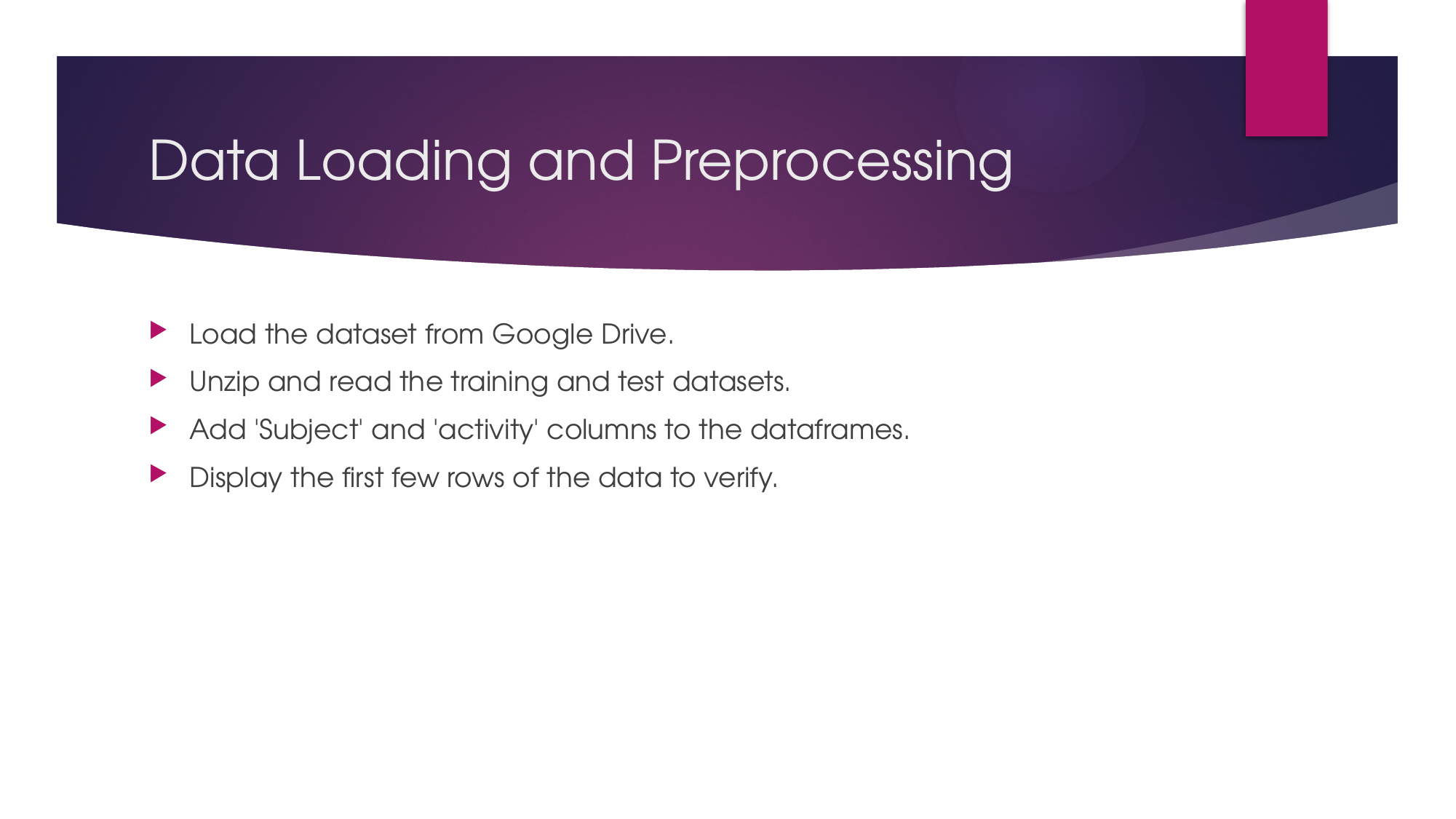

# Data Loading and Preprocessing
Load the dataset from Google Drive.
Unzip and read the training and test datasets.
Add 'Subject' and 'activity' columns to the dataframes.
Display the first few rows of the data to verify.